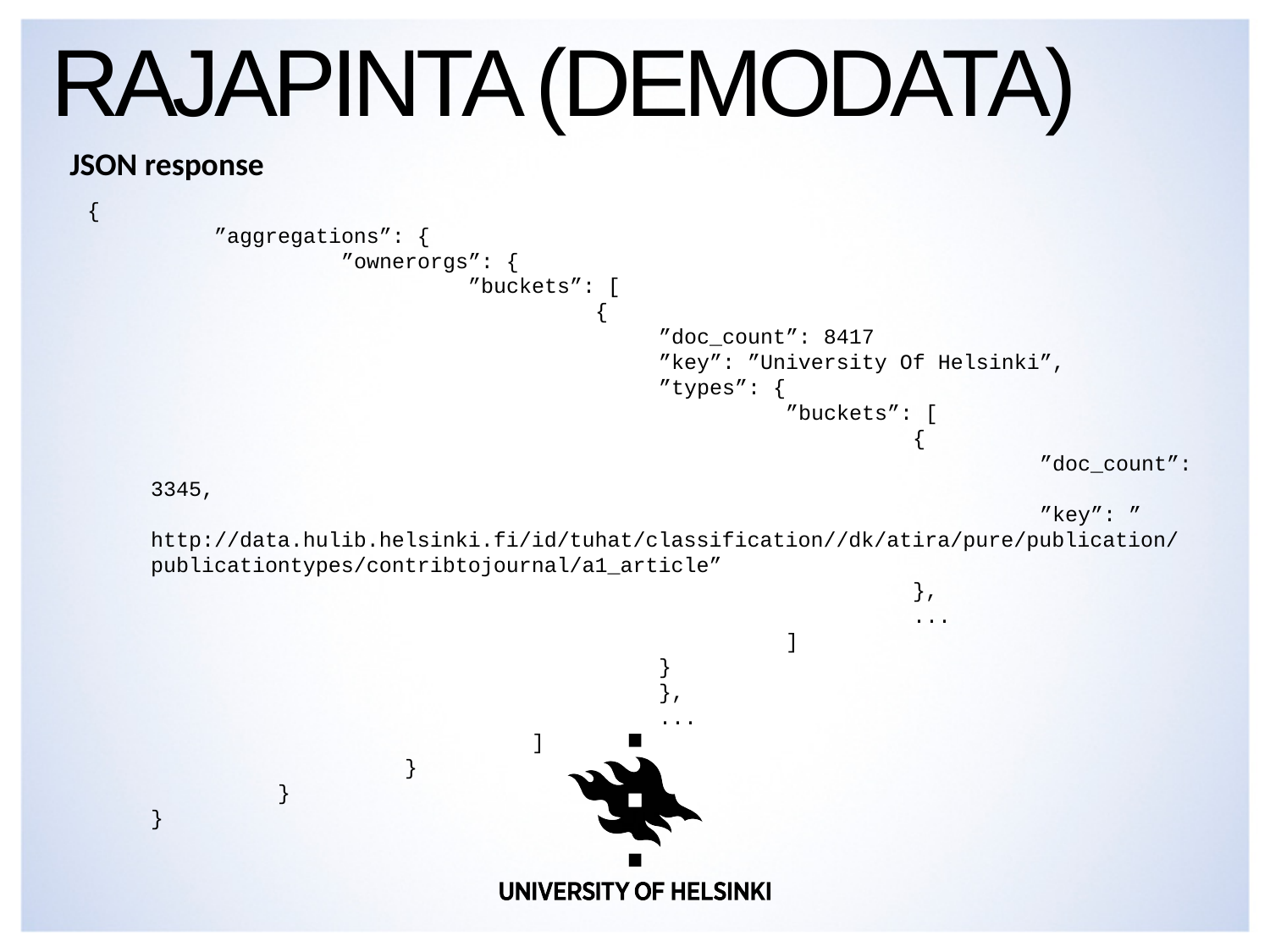

# Rajapinta (demodata)
JSON response
{
	”aggregations”: {
		”ownerorgs”: {
			”buckets”: [
				{
				”doc_count”: 8417
				”key”: ”University Of Helsinki”,
				”types”: {
					”buckets”: [
						{
							”doc_count”: 3345,
							”key”: ” http://data.hulib.helsinki.fi/id/tuhat/classification//dk/atira/pure/publication/publicationtypes/contribtojournal/a1_article”
						},
						...
					]
				}
				},
				...
			]
		}
	}
}